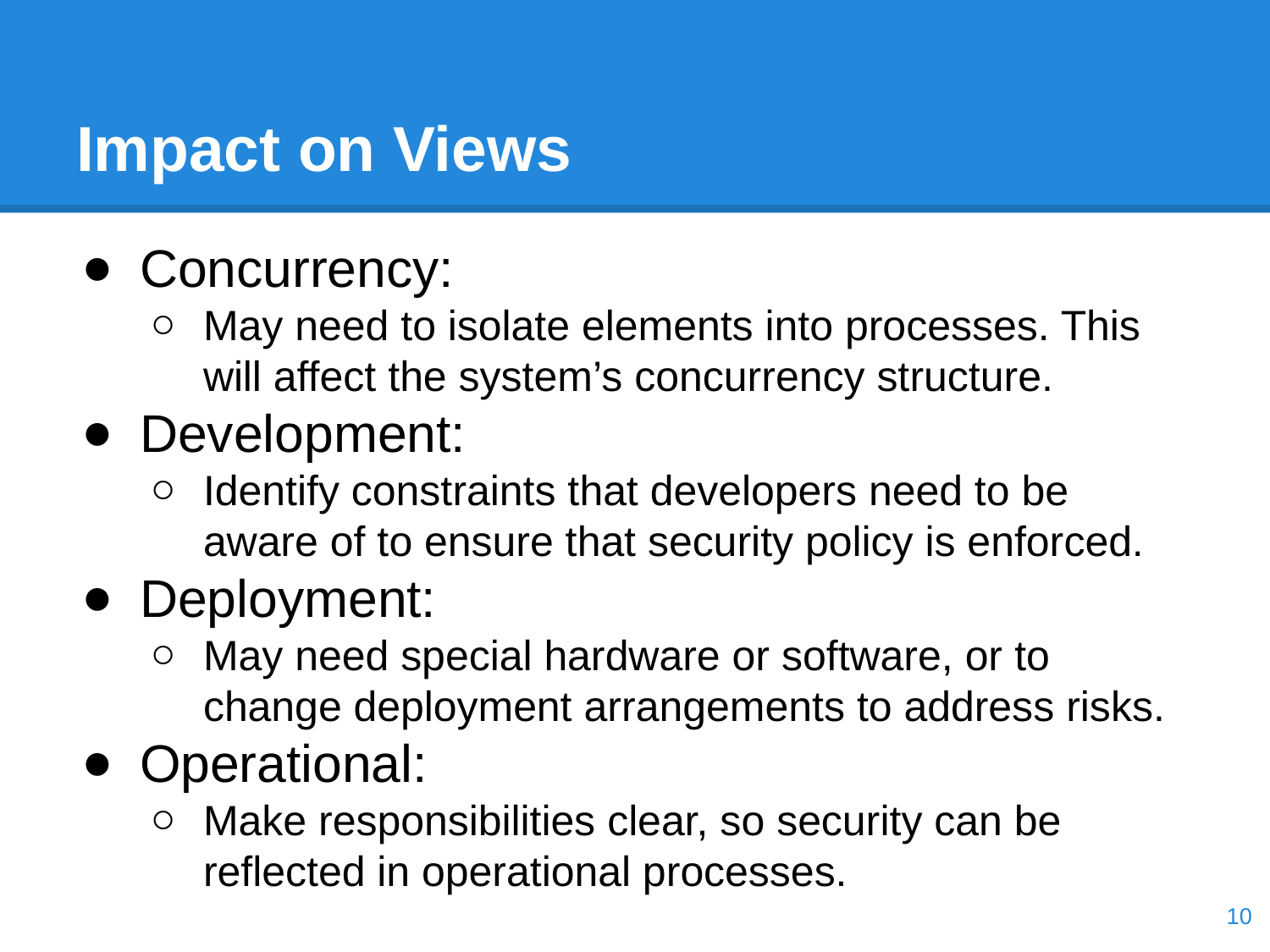

# Impact on Views
Concurrency:
May need to isolate elements into processes. This will affect the system’s concurrency structure.
Development:
Identify constraints that developers need to be aware of to ensure that security policy is enforced.
Deployment:
May need special hardware or software, or to change deployment arrangements to address risks.
Operational:
Make responsibilities clear, so security can be reflected in operational processes.
10